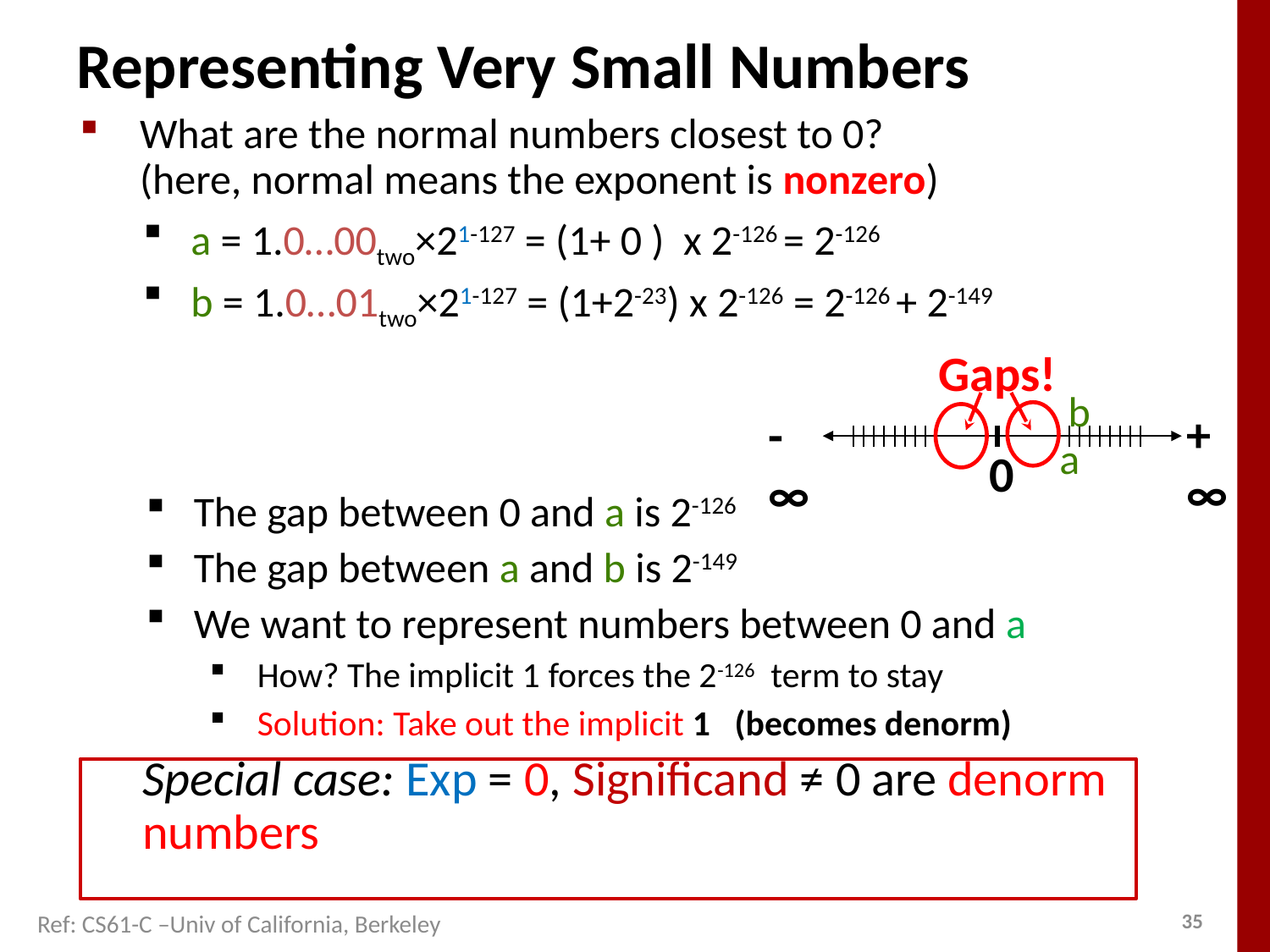

# Representing Very Small Numbers
What are the normal numbers closest to 0?
(here, normal means the exponent is nonzero)
a = 1.0…00two×21-127 = (1+ 0 )  x 2-126 = 2-126
b = 1.0…01two×21-127 = (1+2-23) x 2-126 = 2-126 + 2-149

Gaps!

b
+∞
-∞
0
a
The gap between 0 and a is 2-126
The gap between a and b is 2-149
We want to represent numbers between 0 and a
How? The implicit 1 forces the 2-126  term to stay
Solution: Take out the implicit 1   (becomes denorm)
Special case: Exp = 0, Significand ≠ 0 are denorm numbers

Ref: CS61-C –Univ of California, Berkeley